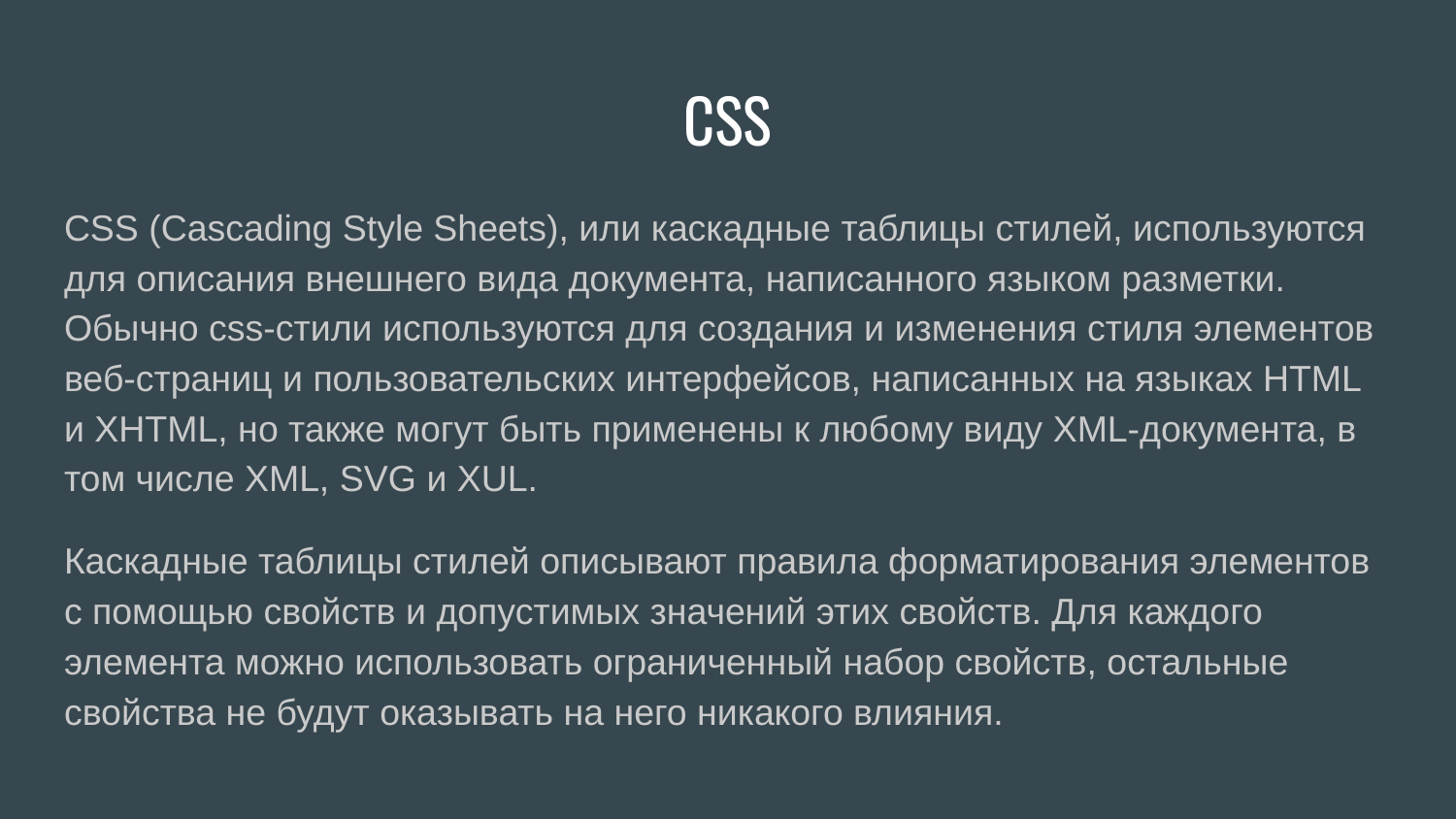

# CSS
CSS (Cascading Style Sheets), или каскадные таблицы стилей, используются для описания внешнего вида документа, написанного языком разметки. Обычно css-стили используются для создания и изменения стиля элементов веб-страниц и пользовательских интерфейсов, написанных на языках HTML и XHTML, но также могут быть применены к любому виду XML-документа, в том числе XML, SVG и XUL.
Каскадные таблицы стилей описывают правила форматирования элементов с помощью свойств и допустимых значений этих свойств. Для каждого элемента можно использовать ограниченный набор свойств, остальные свойства не будут оказывать на него никакого влияния.